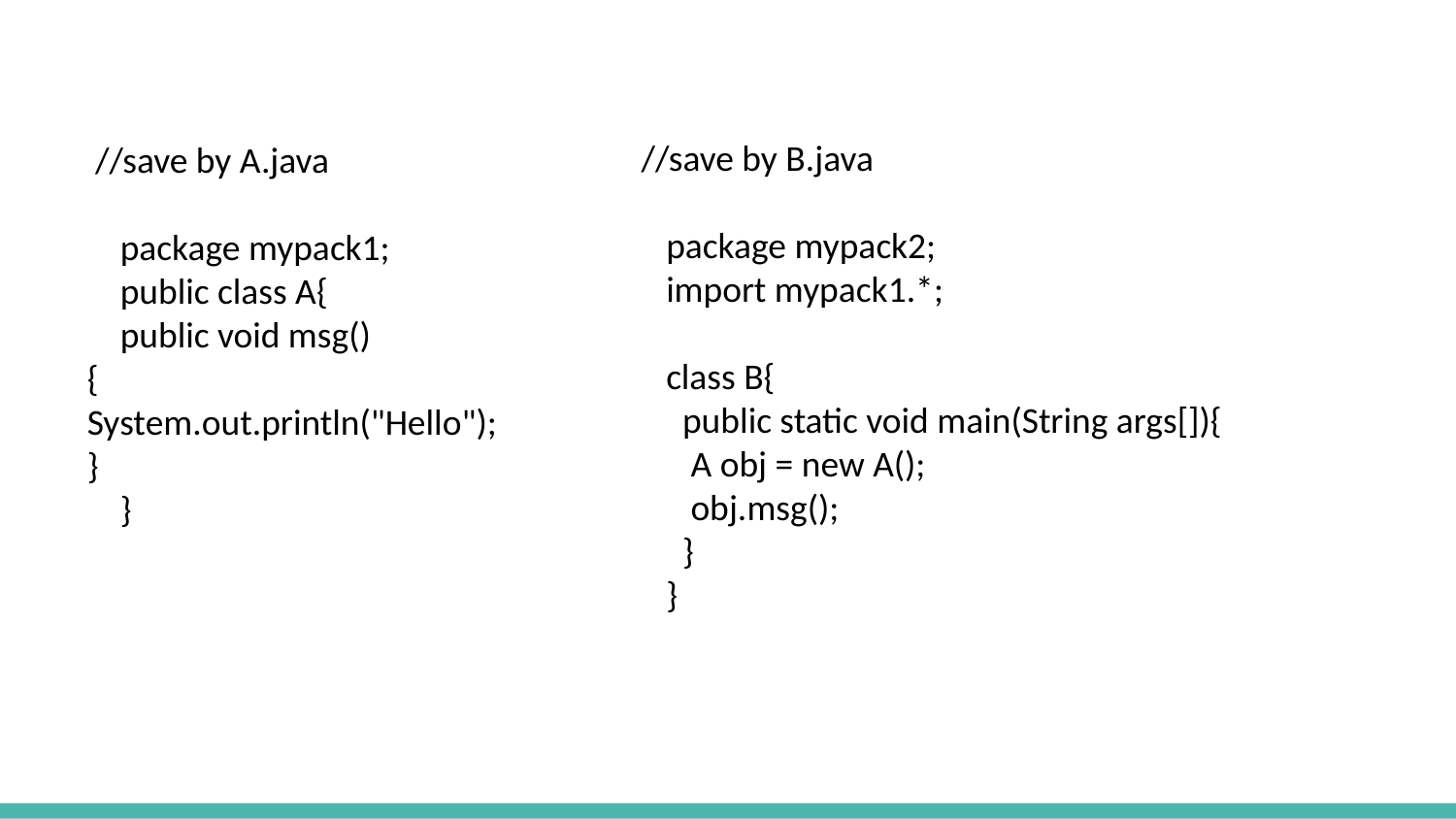

//save by B.java

    package mypack2;
    import mypack1.*;

    class B{
      public static void main(String args[]){
       A obj = new A();
       obj.msg();
      }
    }
 //save by A.java

    package mypack1;
    public class A{
    public void msg()
{
System.out.println("Hello");
}
    }